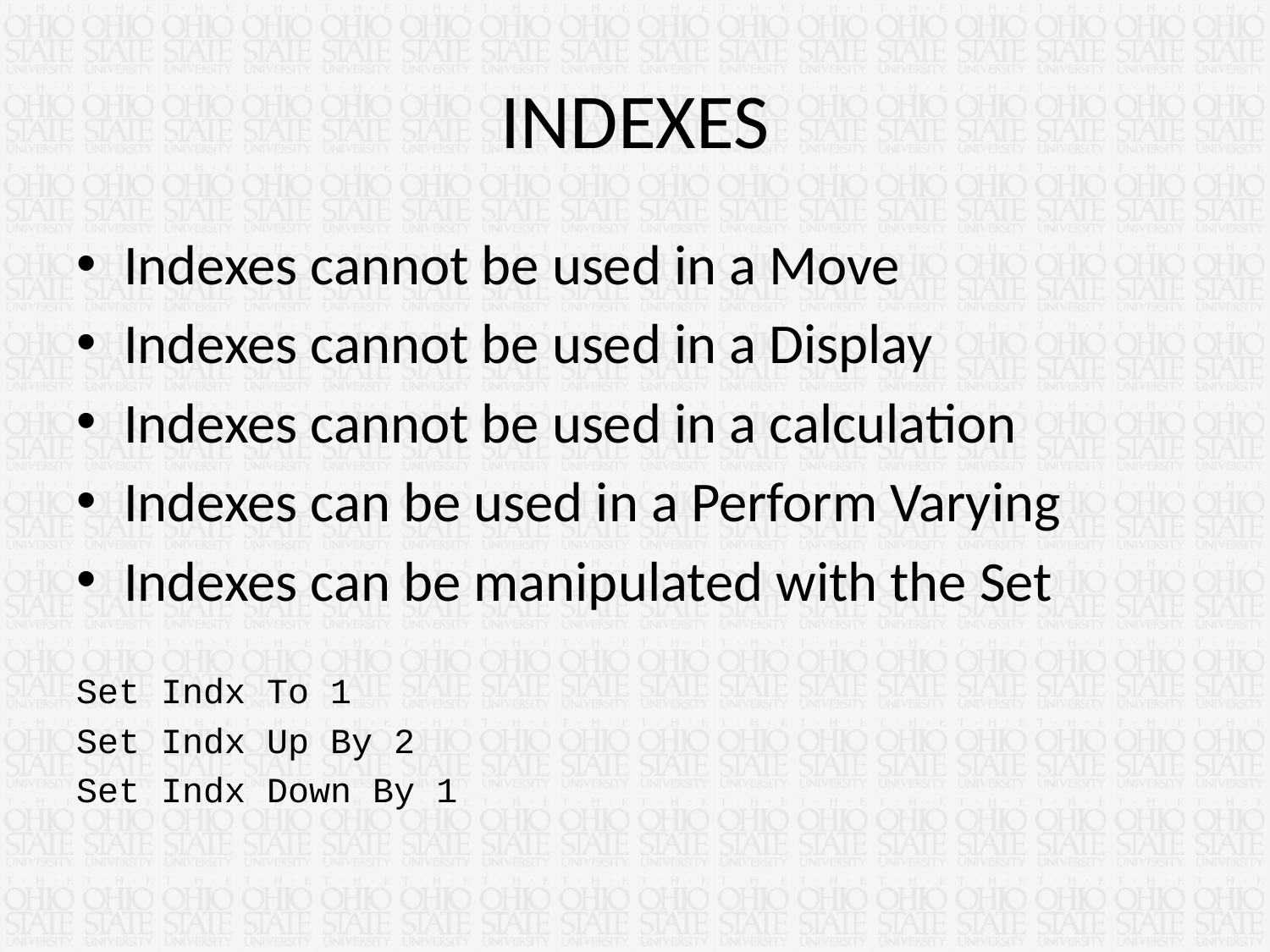

# INDEXES
Indexes cannot be used in a Move
Indexes cannot be used in a Display
Indexes cannot be used in a calculation
Indexes can be used in a Perform Varying
Indexes can be manipulated with the Set

Set Indx To 1
Set Indx Up By 2
Set Indx Down By 1